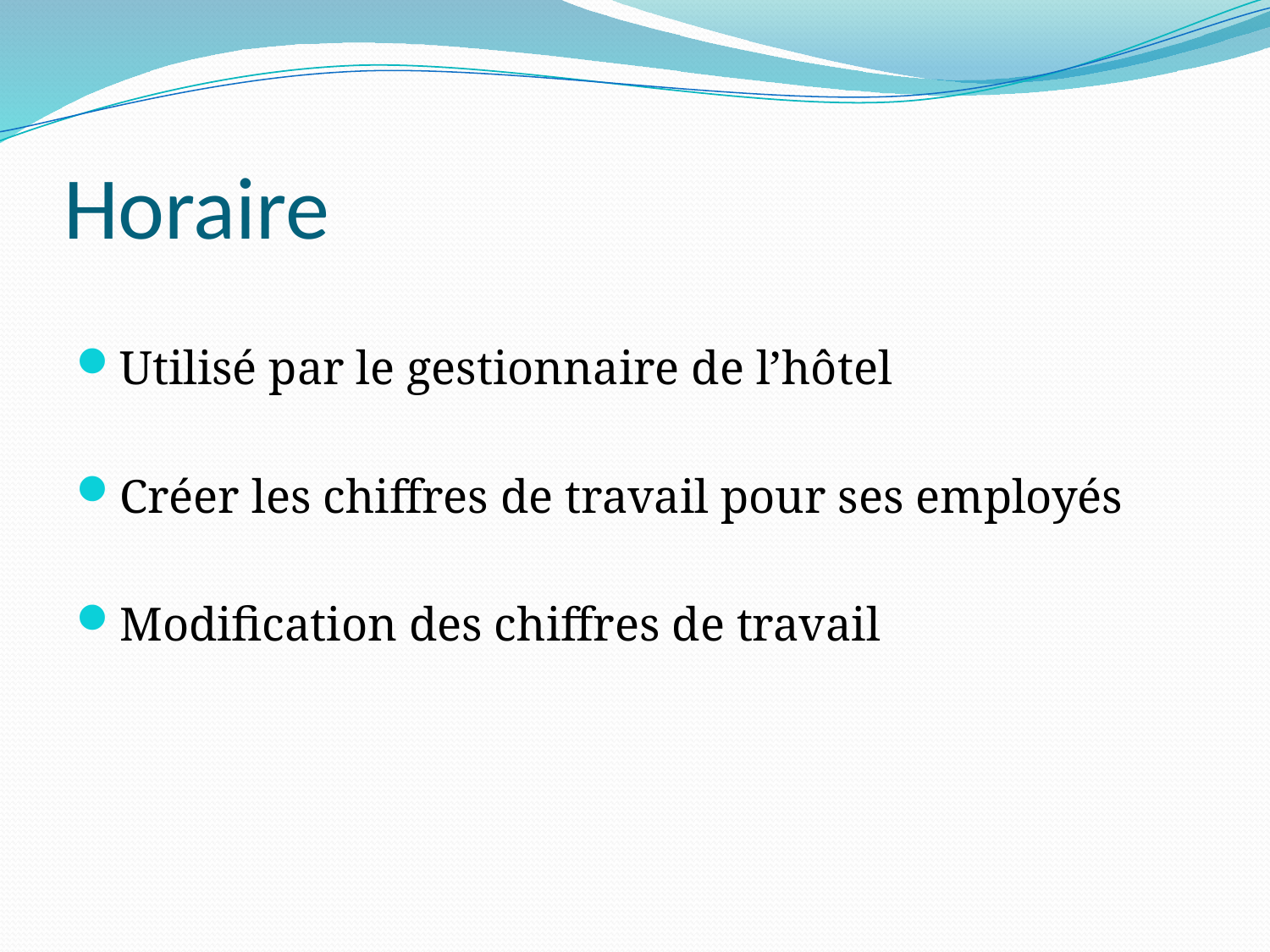

# Horaire

Utilisé par le gestionnaire de l’hôtel

Créer les chiffres de travail pour ses employés

Modification des chiffres de travail